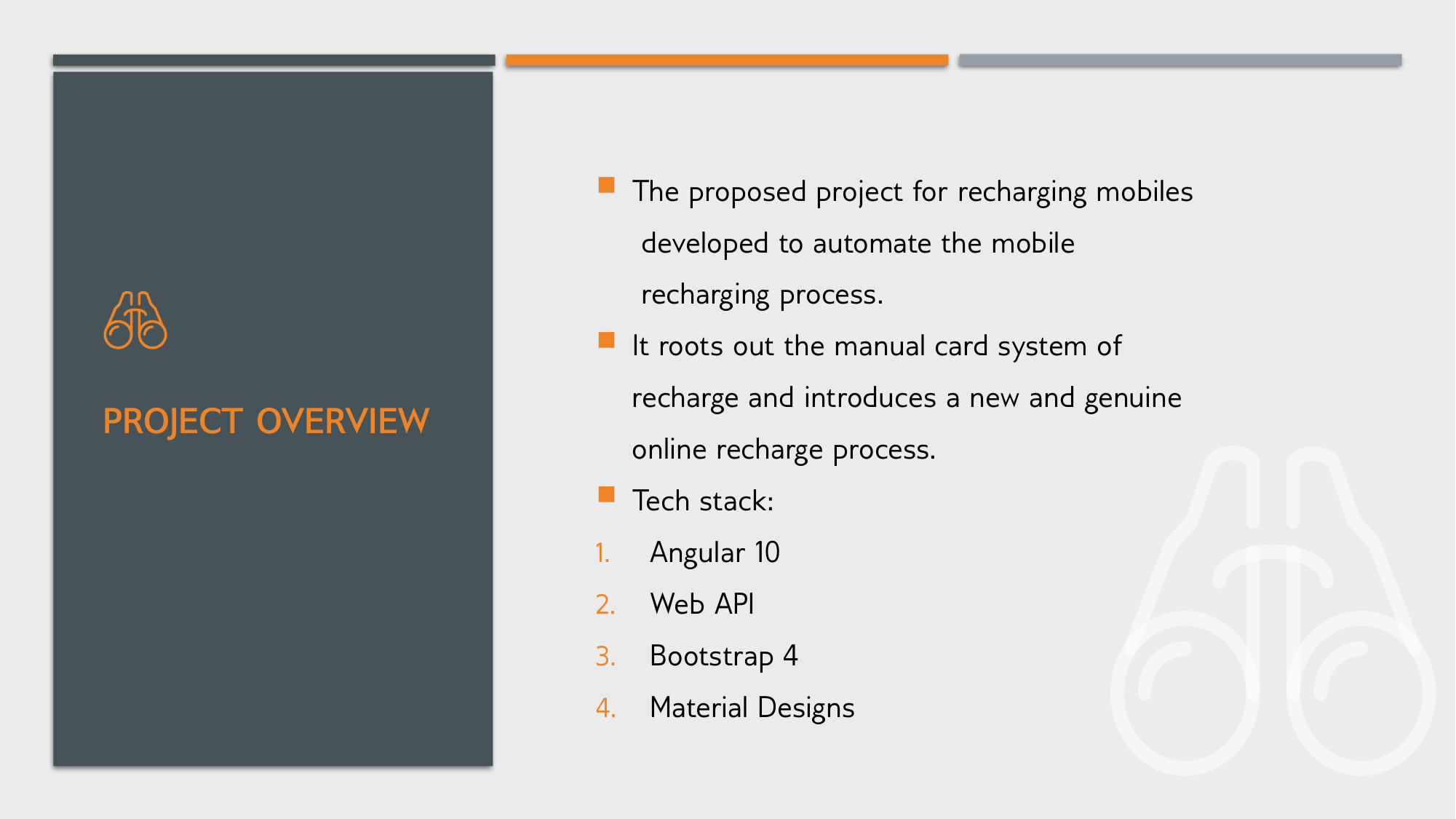

The proposed project for recharging mobiles
     developed to automate the mobile
     recharging process.
It roots out the manual card system of
    recharge and introduces a new and genuine
    online recharge process.
Tech stack:
Angular 10
Web API
Bootstrap 4
Material Designs

# Project Overview